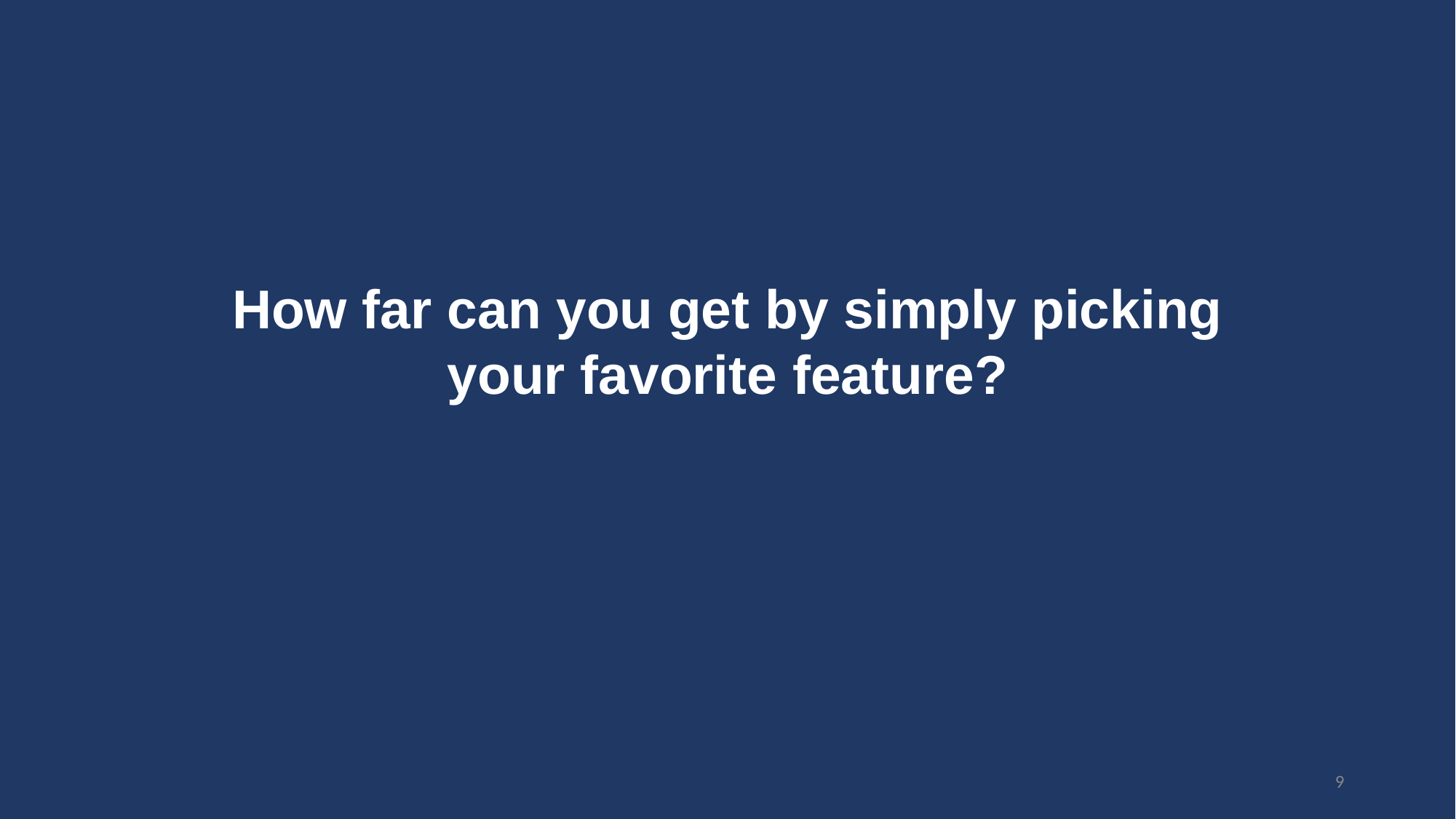

How far can you get by simply picking
your favorite feature?
9